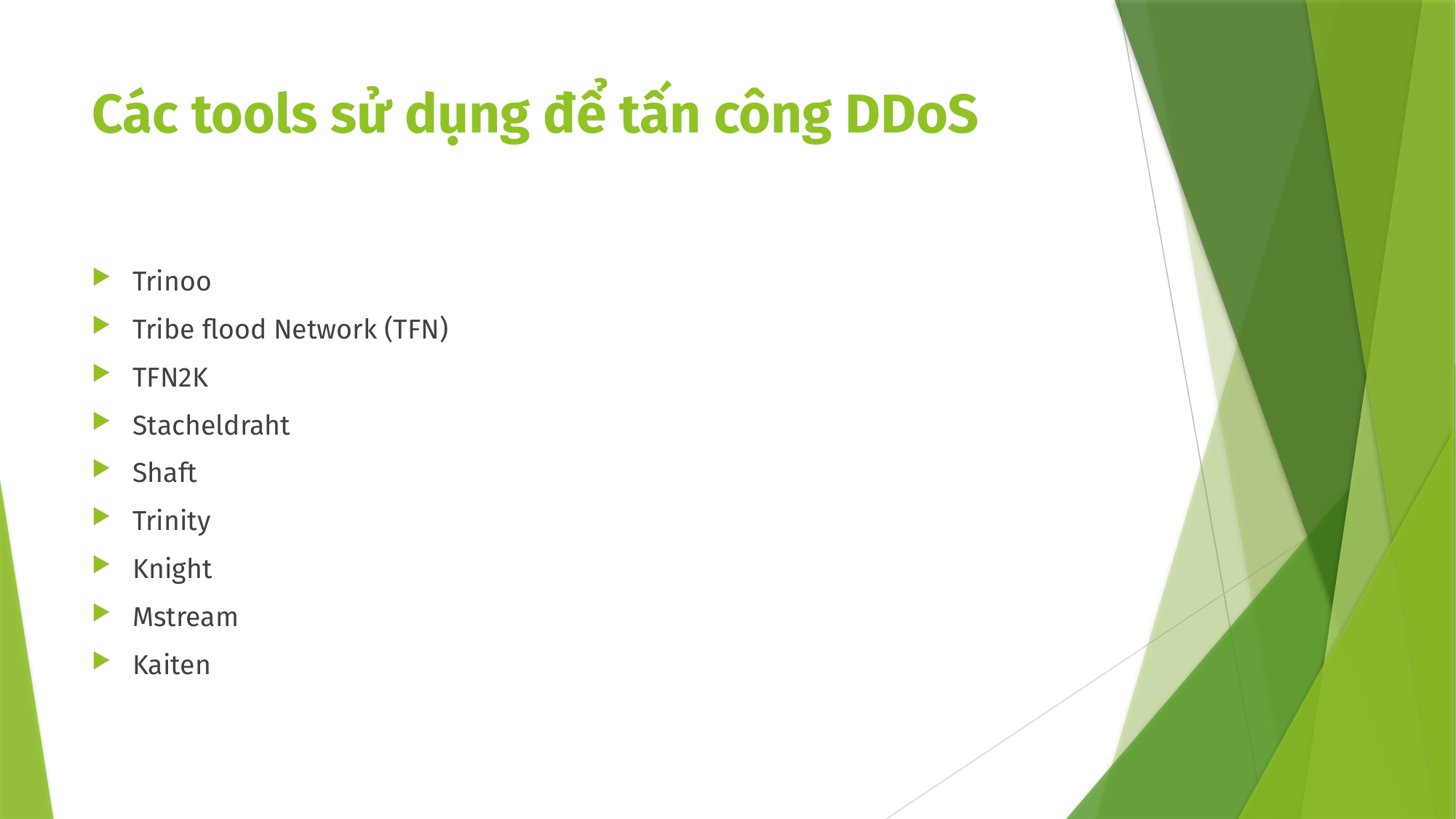

# Các tools sử dụng để tấn công DDoS
Trinoo
Tribe flood Network (TFN)
TFN2K
Stacheldraht
Shaft
Trinity
Knight
Mstream
Kaiten